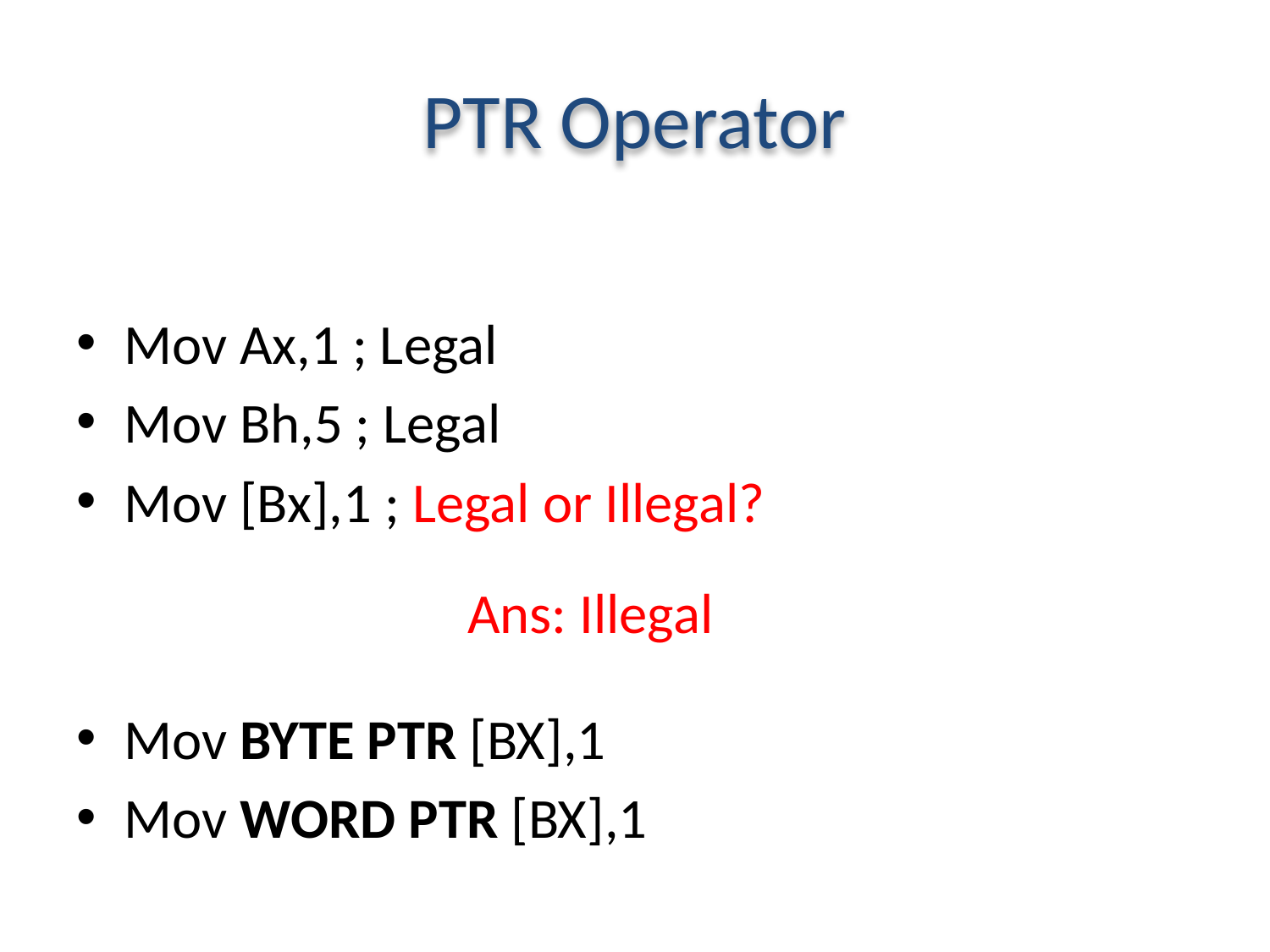

# PTR Operator

Mov Ax,1 ; Legal
Mov Bh,5 ; Legal
Mov [Bx],1 ; Legal or Illegal?

Mov BYTE PTR [BX],1
Mov WORD PTR [BX],1
Ans: Illegal